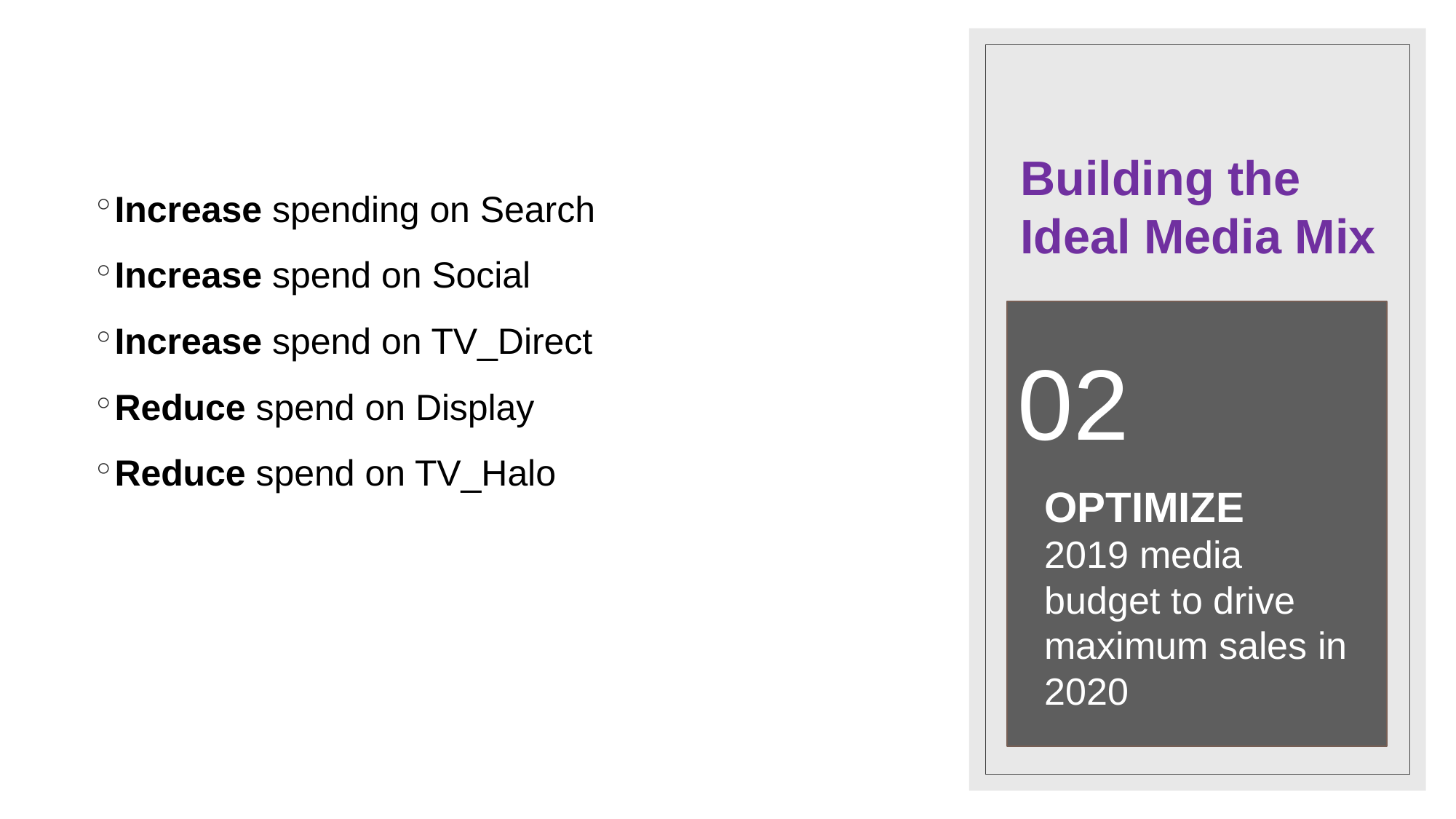

# Building the Ideal Media Mix
Increase spending on Search
Increase spend on Social
Increase spend on TV_Direct
Reduce spend on Display
Reduce spend on TV_Halo

02

OPTIMIZE
2019 media budget to drive maximum sales in 2020